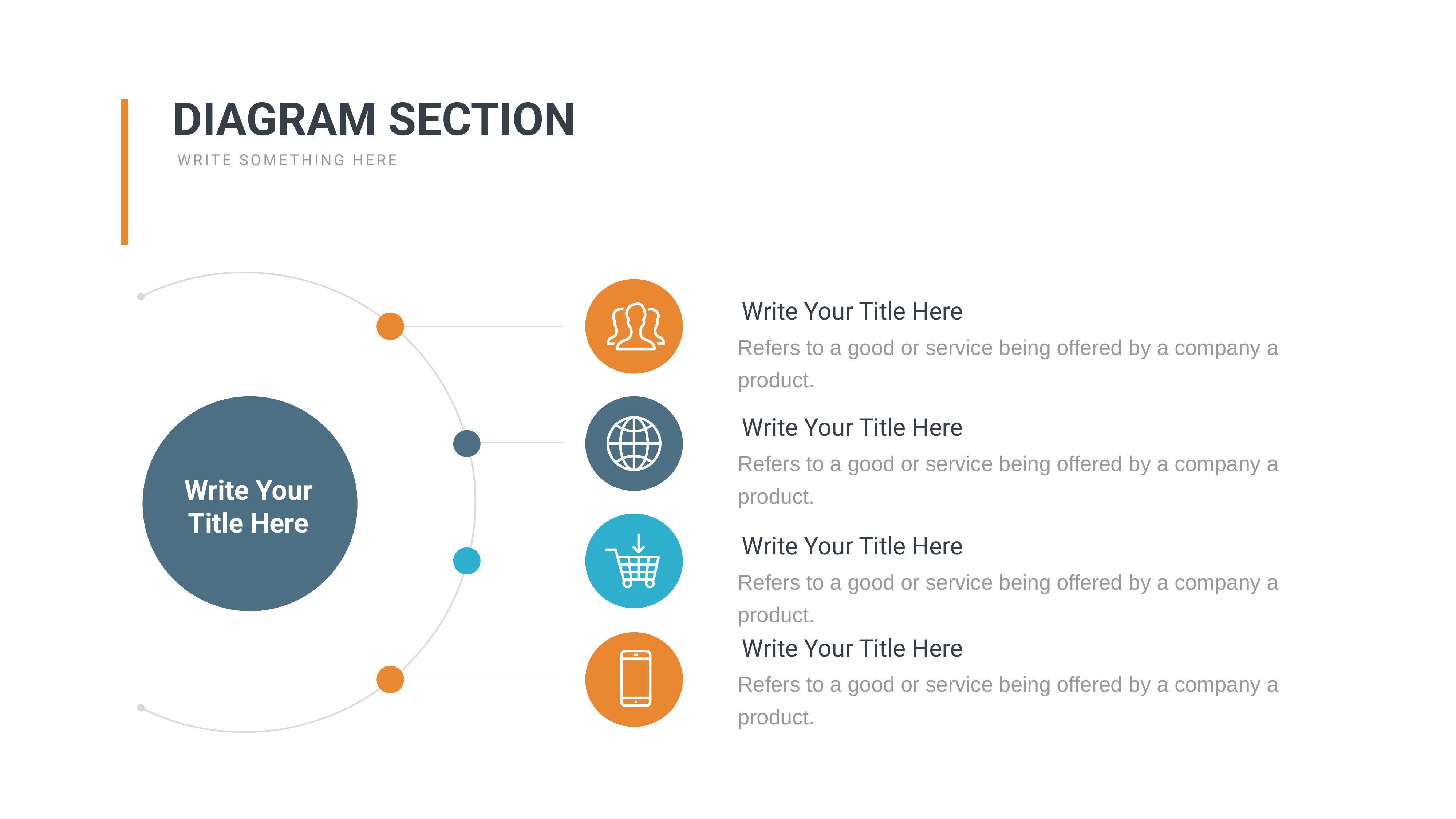

DIAGRAM SECTION
WRITE SOMETHING HERE

Write Your Title Here
Refers to a good or service being offered by a company a product.

Write Your Title Here
Refers to a good or service being offered by a company a product.

Write Your Title Here

Write Your Title Here
Refers to a good or service being offered by a company a product.

Write Your Title Here
Refers to a good or service being offered by a company a product.